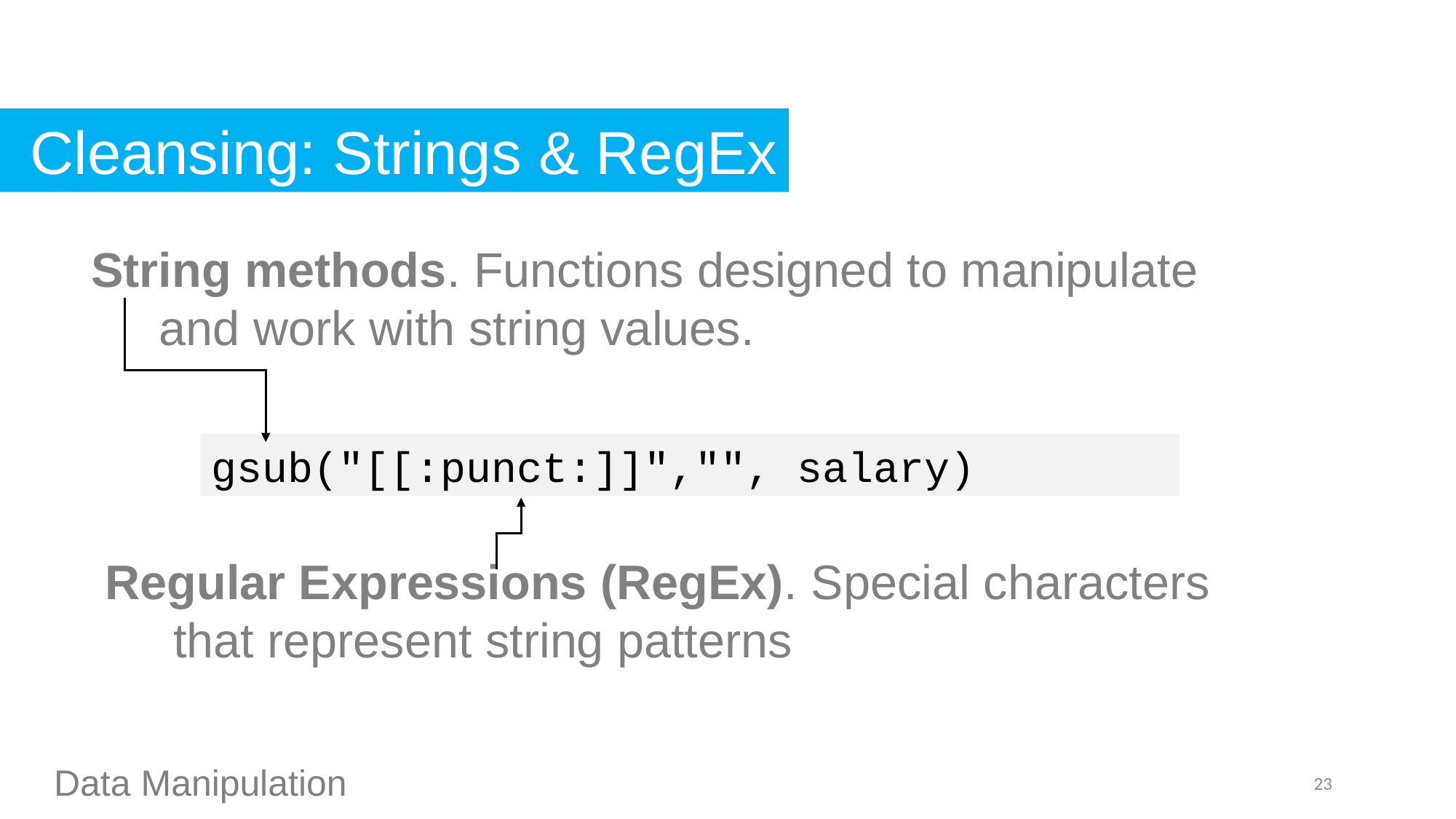

Cleansing: Strings & RegEx
String methods. Functions designed to manipulate and work with string values.
gsub("[[:punct:]]","", salary)
Regular Expressions (RegEx). Special characters that represent string patterns
Data Manipulation
23